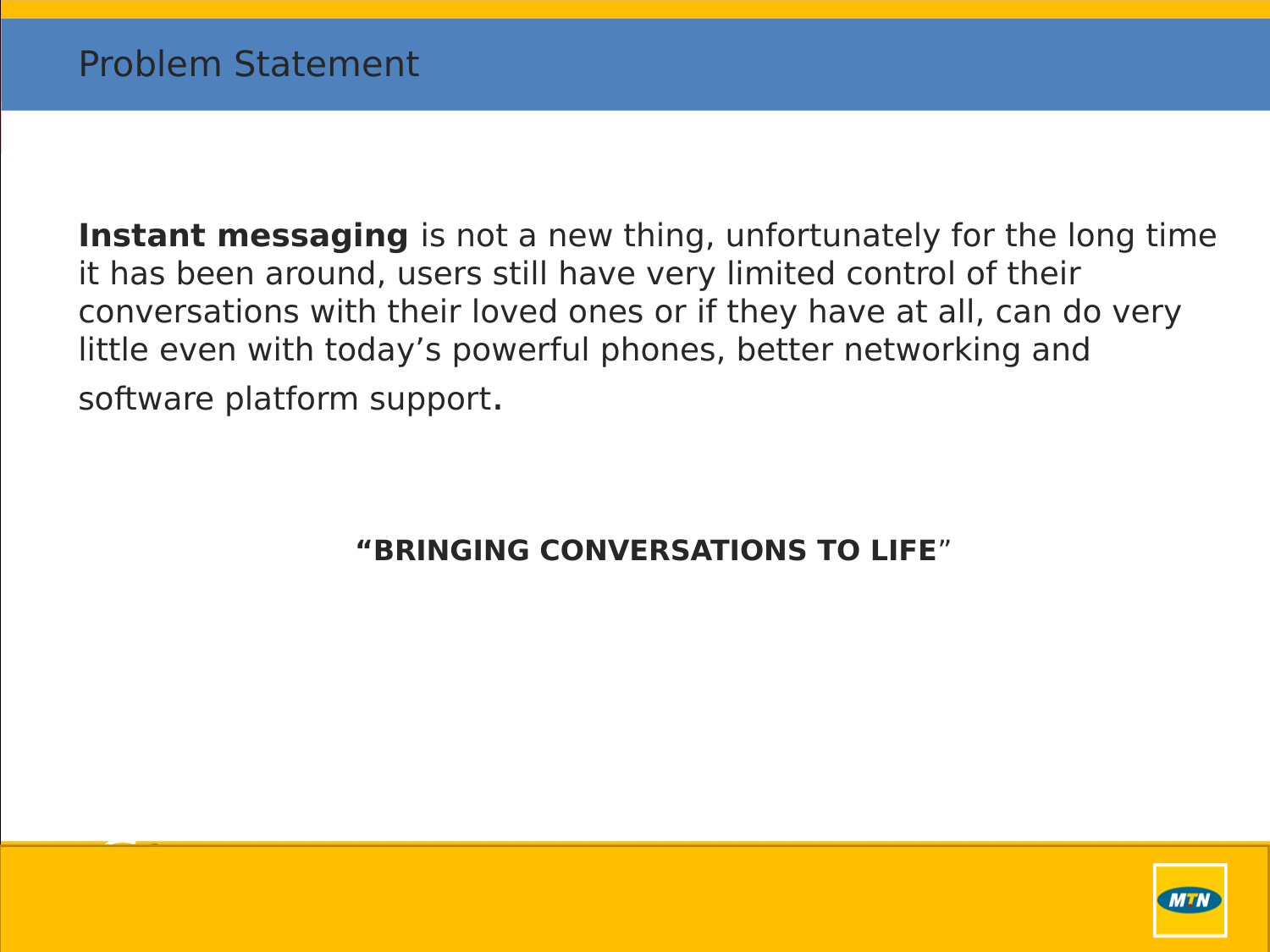

Problem Statement

Instant messaging is not a new thing, unfortunately for the long time it has been around, users still have very limited control of their conversations with their loved ones or if they have at all, can do very little even with today’s powerful phones, better networking and software platform support.

“BRINGING CONVERSATIONS TO LIFE”